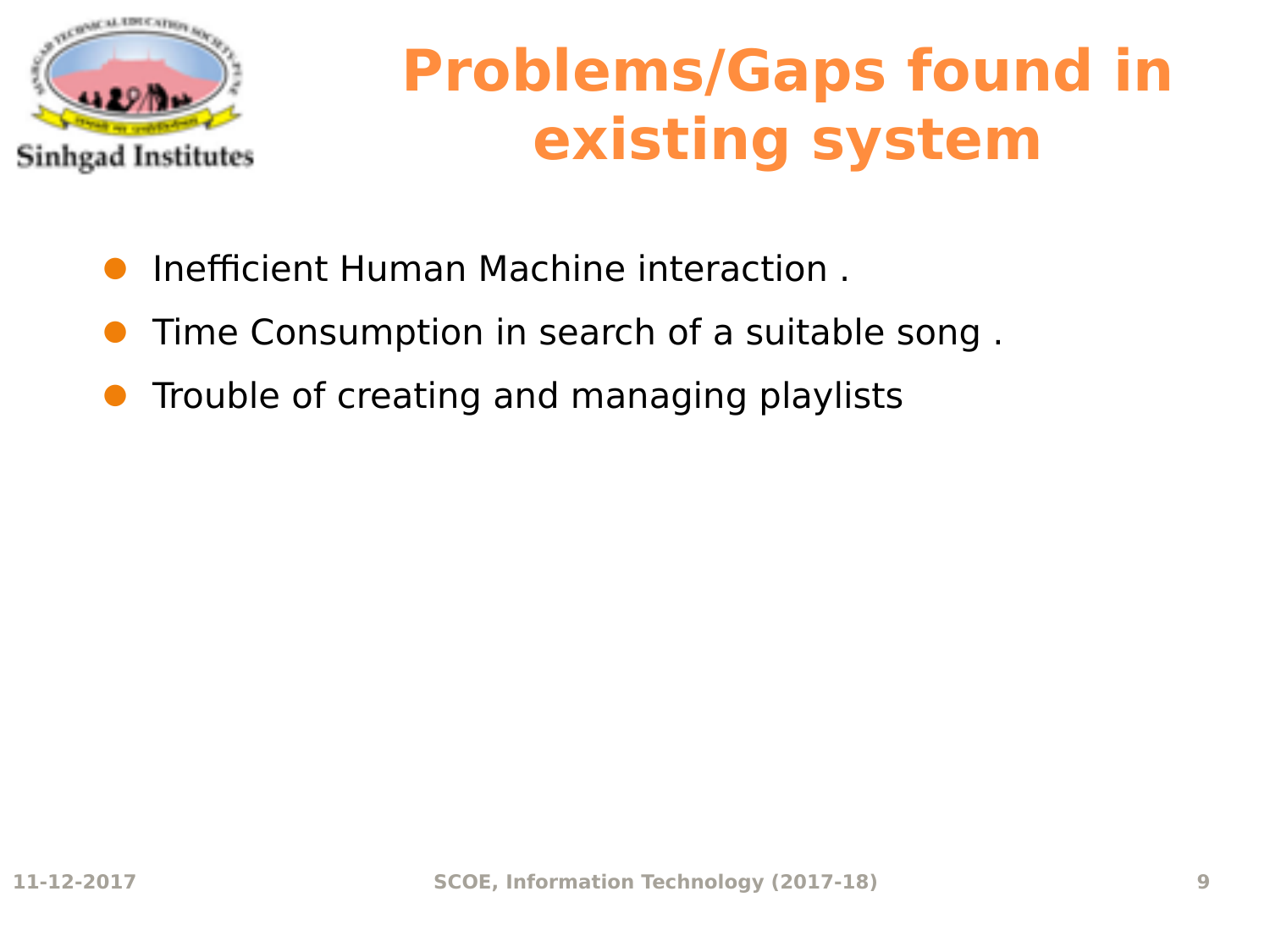

Problems/Gaps found in existing system
Inefficient Human Machine interaction .
Time Consumption in search of a suitable song .
Trouble of creating and managing playlists
11-12-2017
SCOE, Information Technology (2017-18)
9